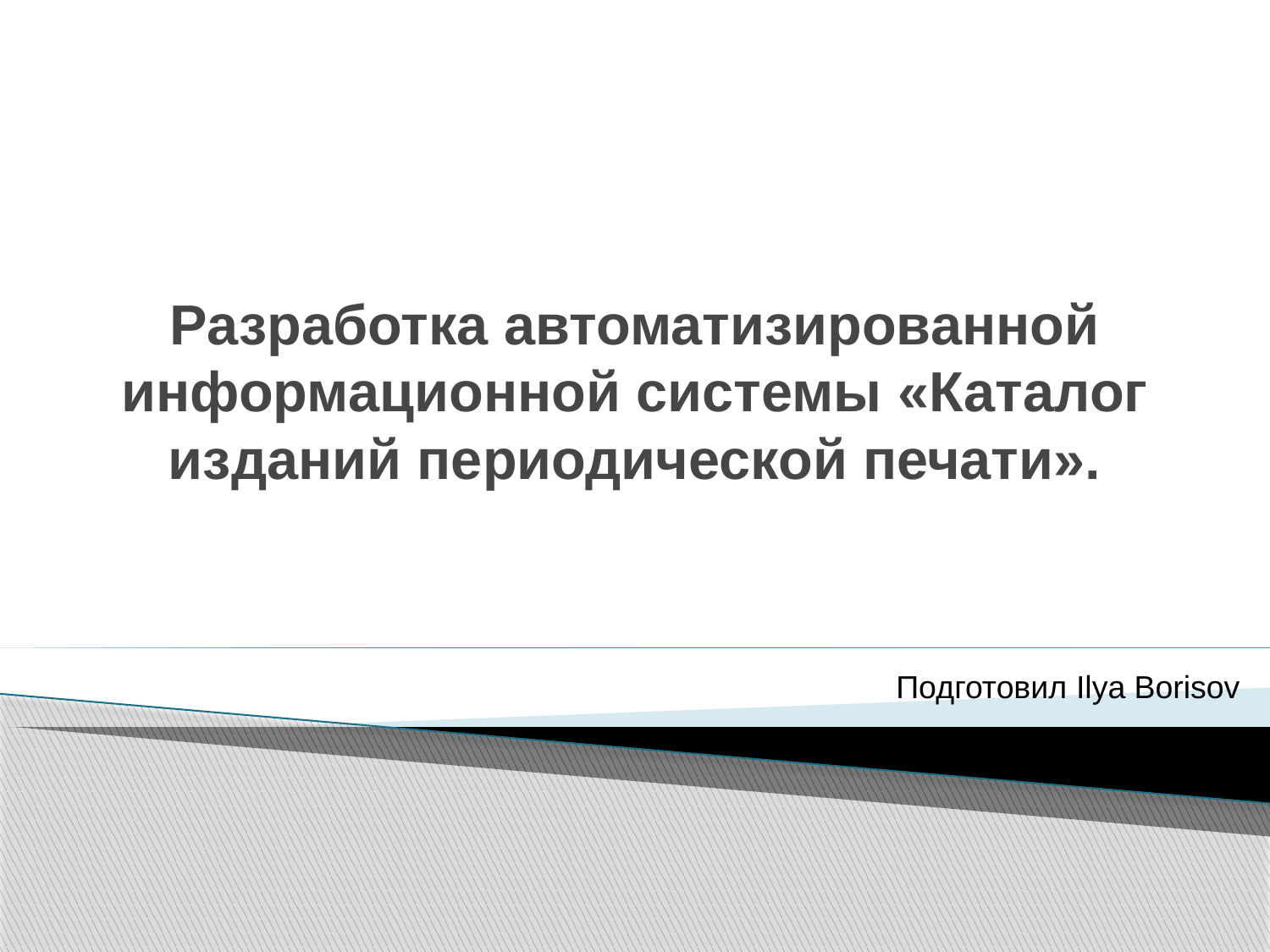

# Разработка автоматизированной информационной системы «Каталог изданий периодической печати».
Подготовил Ilya Borisov